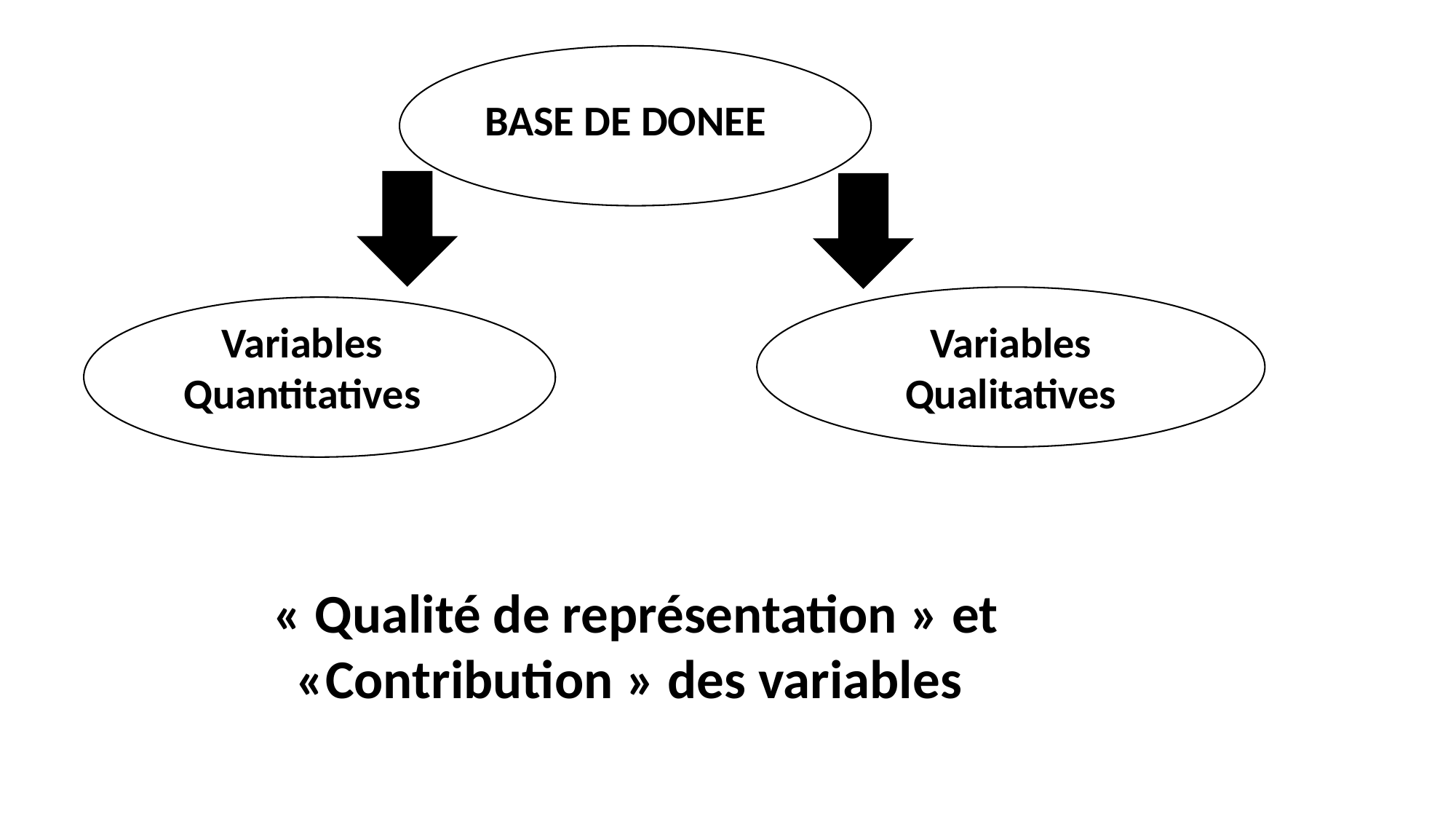

BASE DE DONEE

Variables Quantitatives
Variables Qualitatives

« Qualité de représentation » et «Contribution » des variables